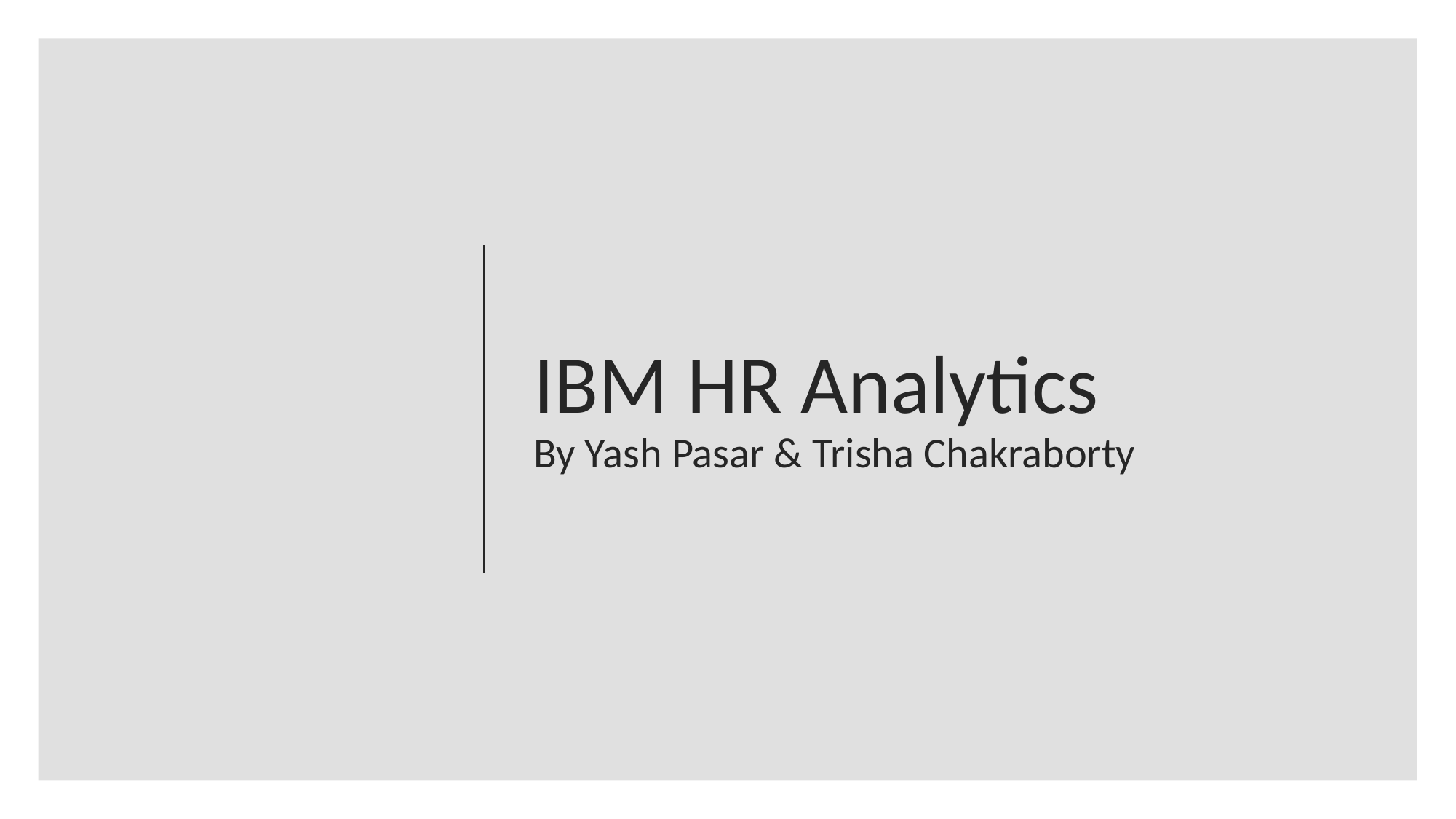

# IBM HR Analytics By Yash Pasar & Trisha Chakraborty